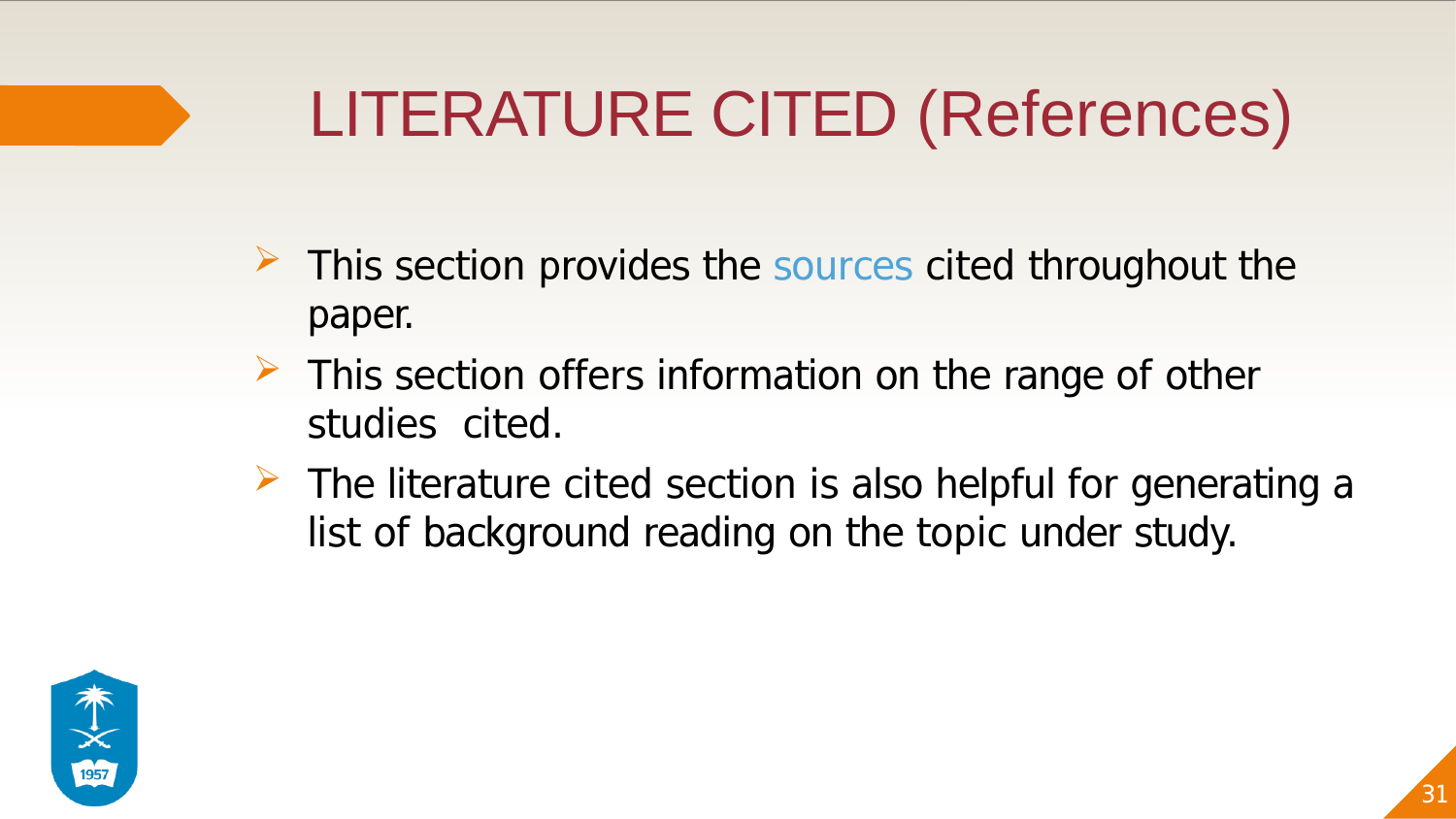

# LITERATURE CITED (References)

This section provides the sources cited throughout the
paper.
This section offers information on the range of other studies  cited.
The literature cited section is also helpful for generating a
list of background reading on the topic under study.

31